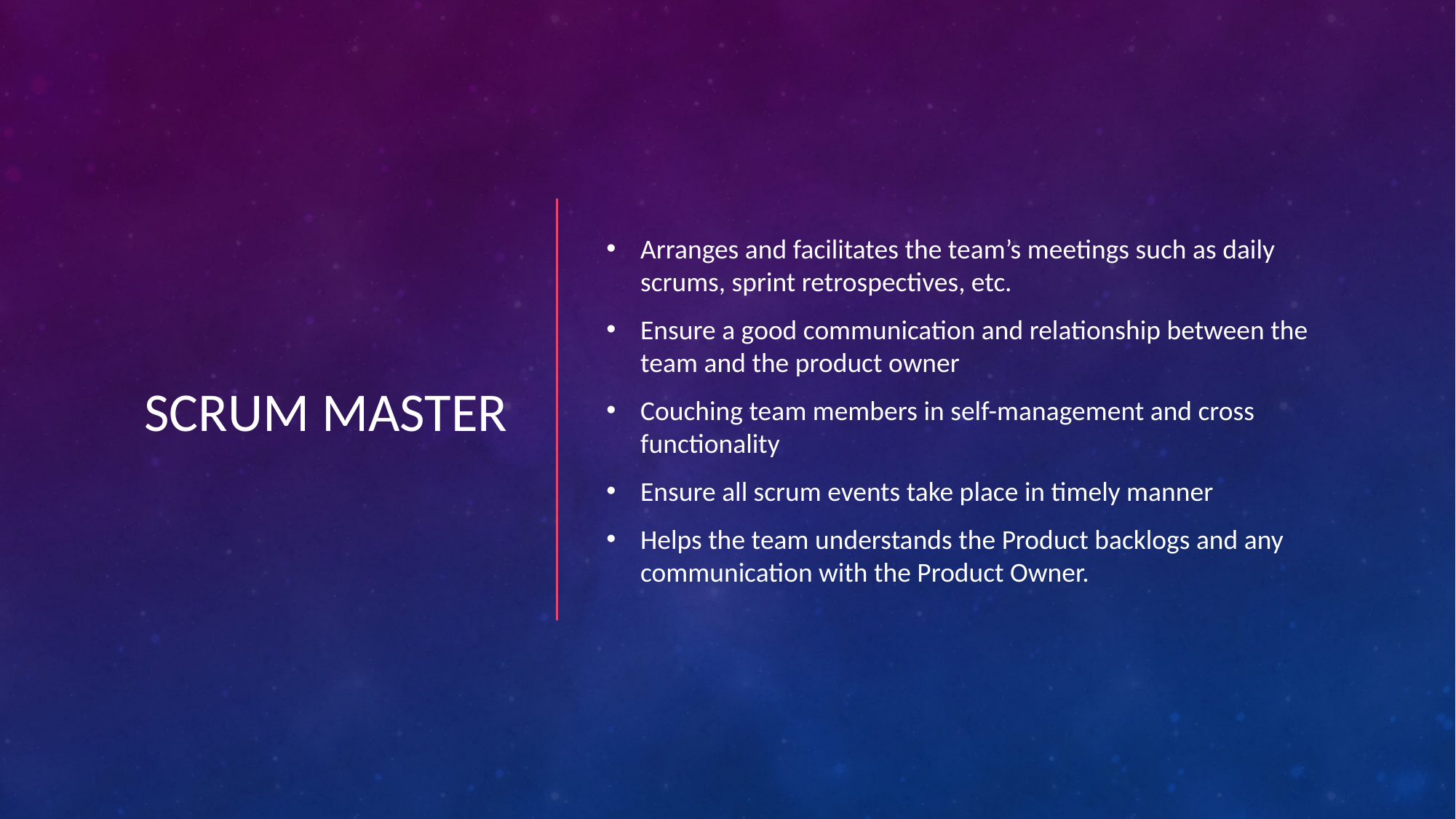

# Scrum master
Arranges and facilitates the team’s meetings such as daily scrums, sprint retrospectives, etc.
Ensure a good communication and relationship between the team and the product owner
Couching team members in self-management and cross functionality
Ensure all scrum events take place in timely manner
Helps the team understands the Product backlogs and any communication with the Product Owner.